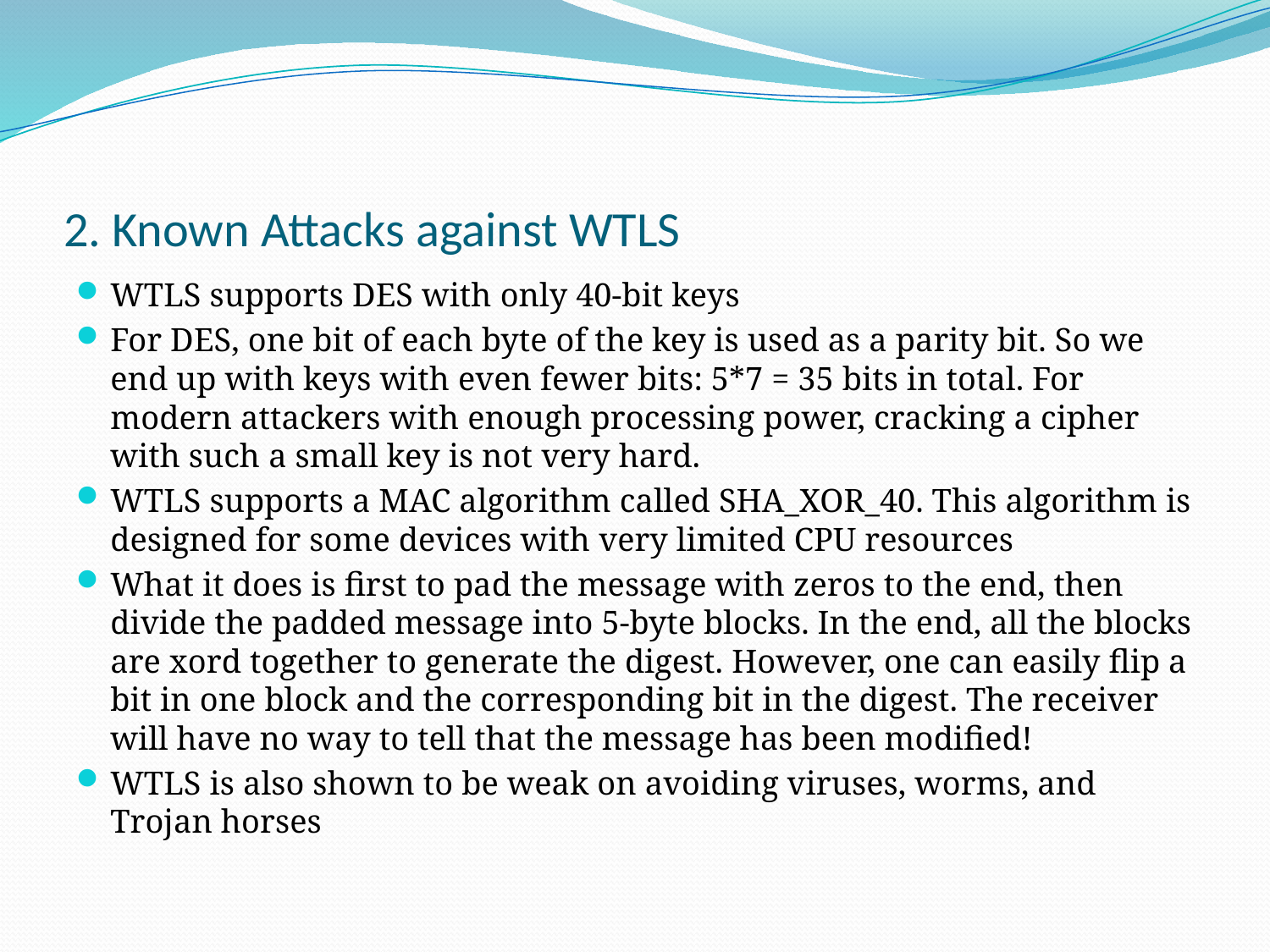

# 2. Known Attacks against WTLS
WTLS supports DES with only 40-bit keys
For DES, one bit of each byte of the key is used as a parity bit. So we end up with keys with even fewer bits: 5*7 = 35 bits in total. For modern attackers with enough processing power, cracking a cipher with such a small key is not very hard.
WTLS supports a MAC algorithm called SHA_XOR_40. This algorithm is designed for some devices with very limited CPU resources
What it does is first to pad the message with zeros to the end, then divide the padded message into 5-byte blocks. In the end, all the blocks are xord together to generate the digest. However, one can easily flip a bit in one block and the corresponding bit in the digest. The receiver will have no way to tell that the message has been modified!
WTLS is also shown to be weak on avoiding viruses, worms, and Trojan horses